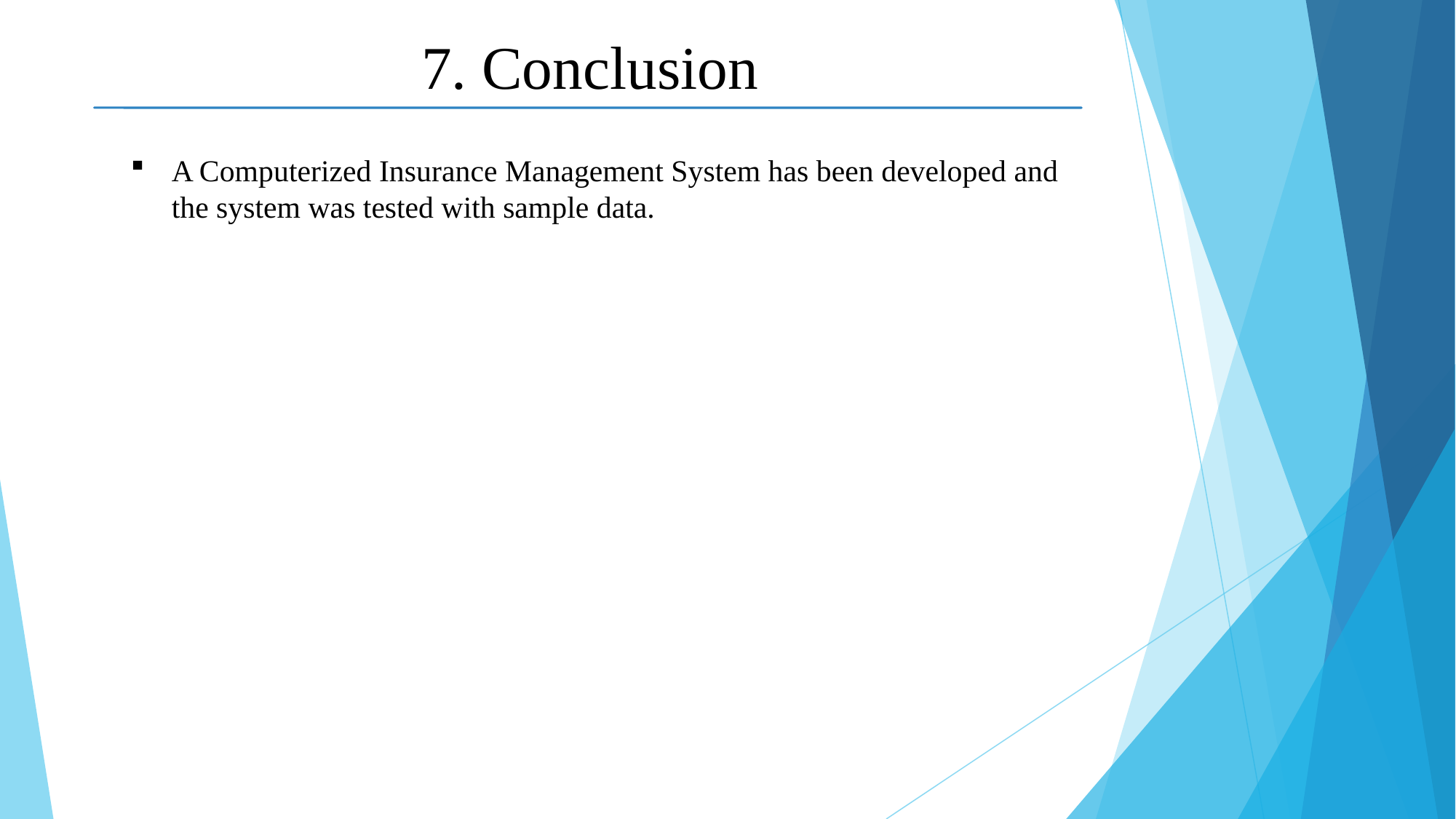

7. Conclusion

# A Computerized Insurance Management System has been developed and the system was tested with sample data.